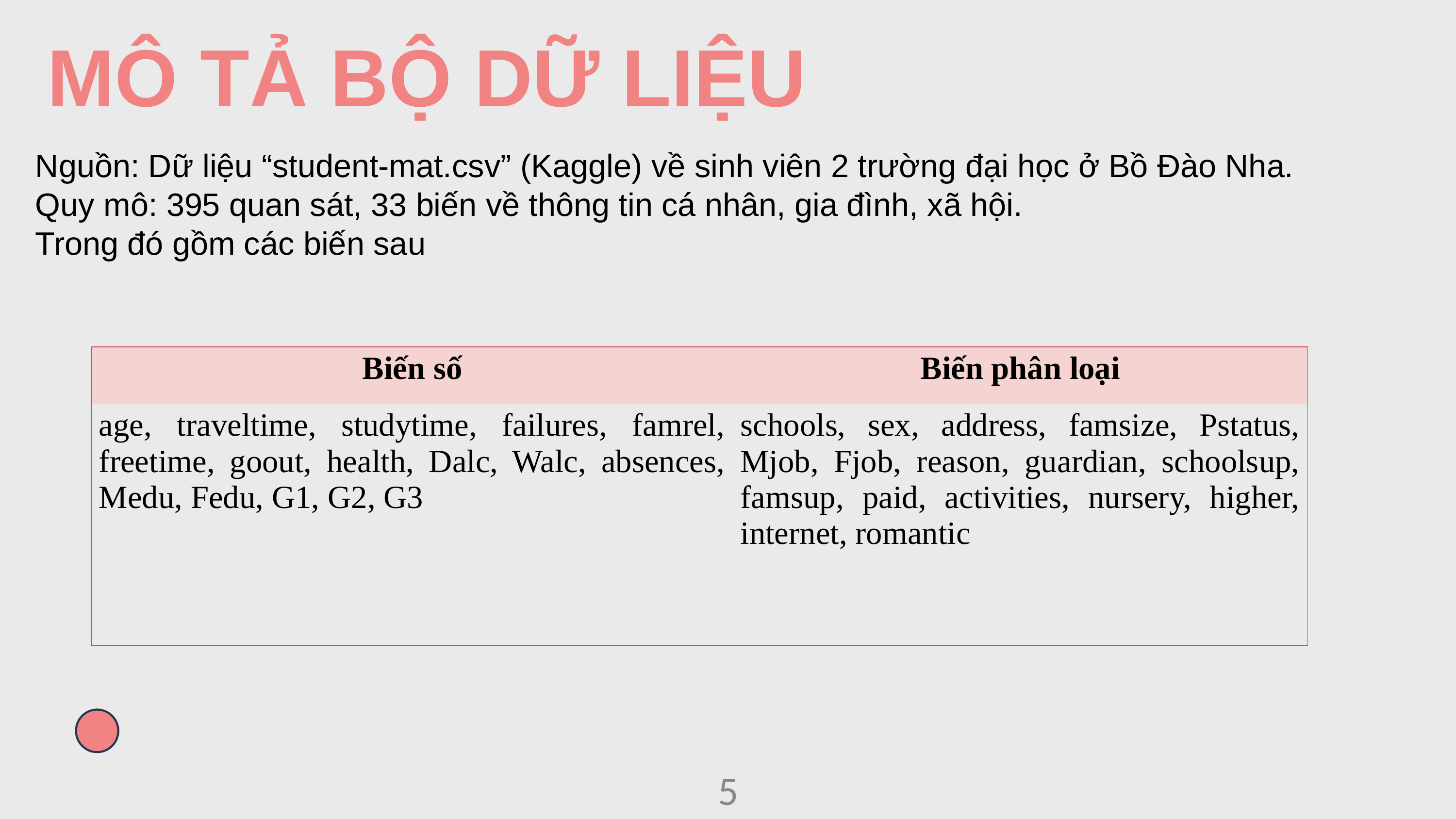

MÔ TẢ BỘ DỮ LIỆU
Nguồn: Dữ liệu “student-mat.csv” (Kaggle) về sinh viên 2 trường đại học ở Bồ Đào Nha.
Quy mô: 395 quan sát, 33 biến về thông tin cá nhân, gia đình, xã hội.
Trong đó gồm các biến sau
| Biến số | Biến phân loại |
| --- | --- |
| age, traveltime, studytime, failures, famrel, freetime, goout, health, Dalc, Walc, absences, Medu, Fedu, G1, G2, G3 | schools, sex, address, famsize, Pstatus, Mjob, Fjob, reason, guardian, schoolsup, famsup, paid, activities, nursery, higher, internet, romantic |

5